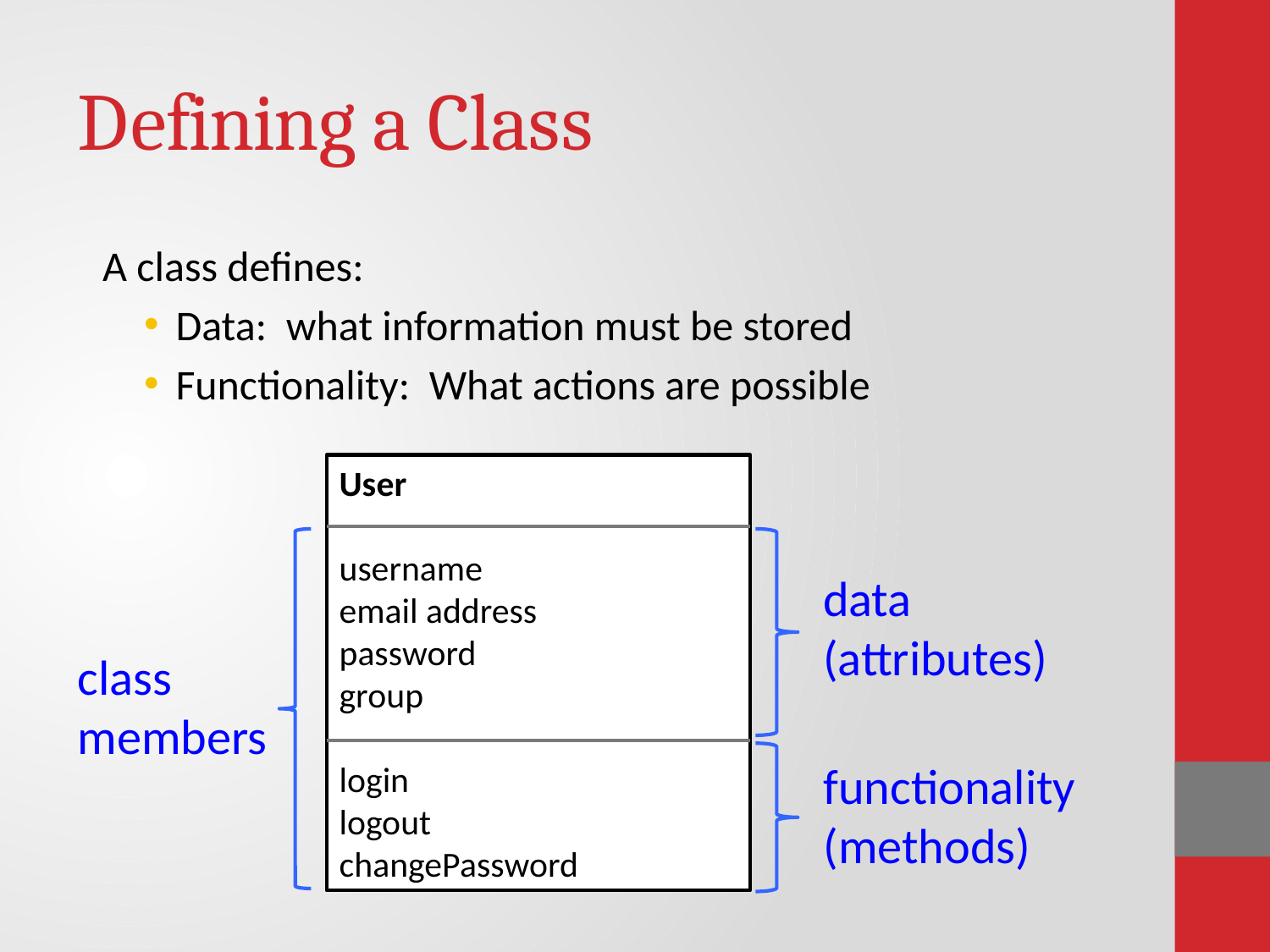

# Defining a Class
A class defines:
Data:  what information must be stored
Functionality:  What actions are possible
User
username
email address
password
group
login
logout
changePassword

data
(attributes)
class
members

functionality
(methods)